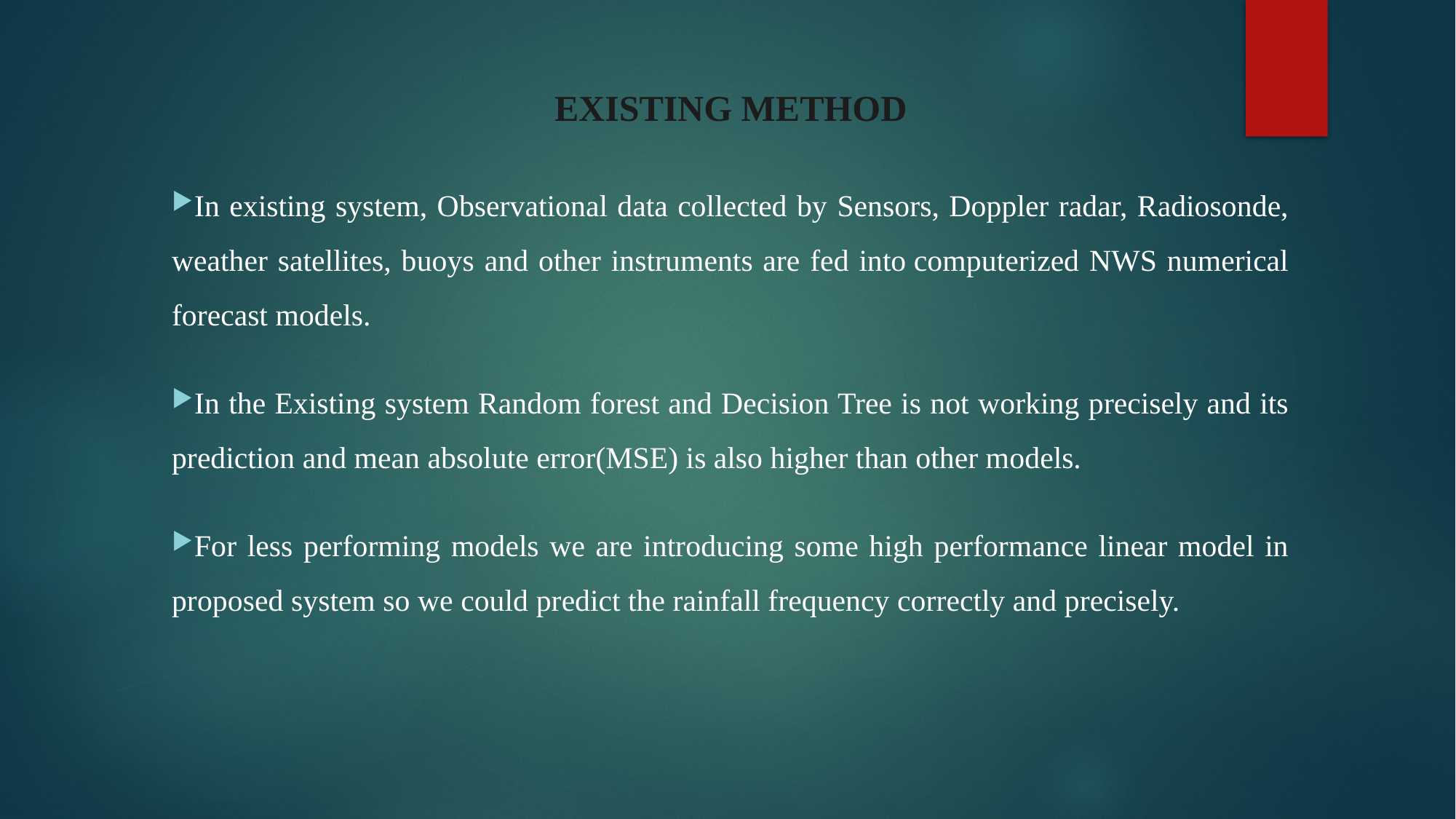

# EXISTING METHOD
In existing system, Observational data collected by Sensors, Doppler radar, Radiosonde, weather satellites, buoys and other instruments are fed into computerized NWS numerical forecast models.
In the Existing system Random forest and Decision Tree is not working precisely and its prediction and mean absolute error(MSE) is also higher than other models.
For less performing models we are introducing some high performance linear model in proposed system so we could predict the rainfall frequency correctly and precisely.